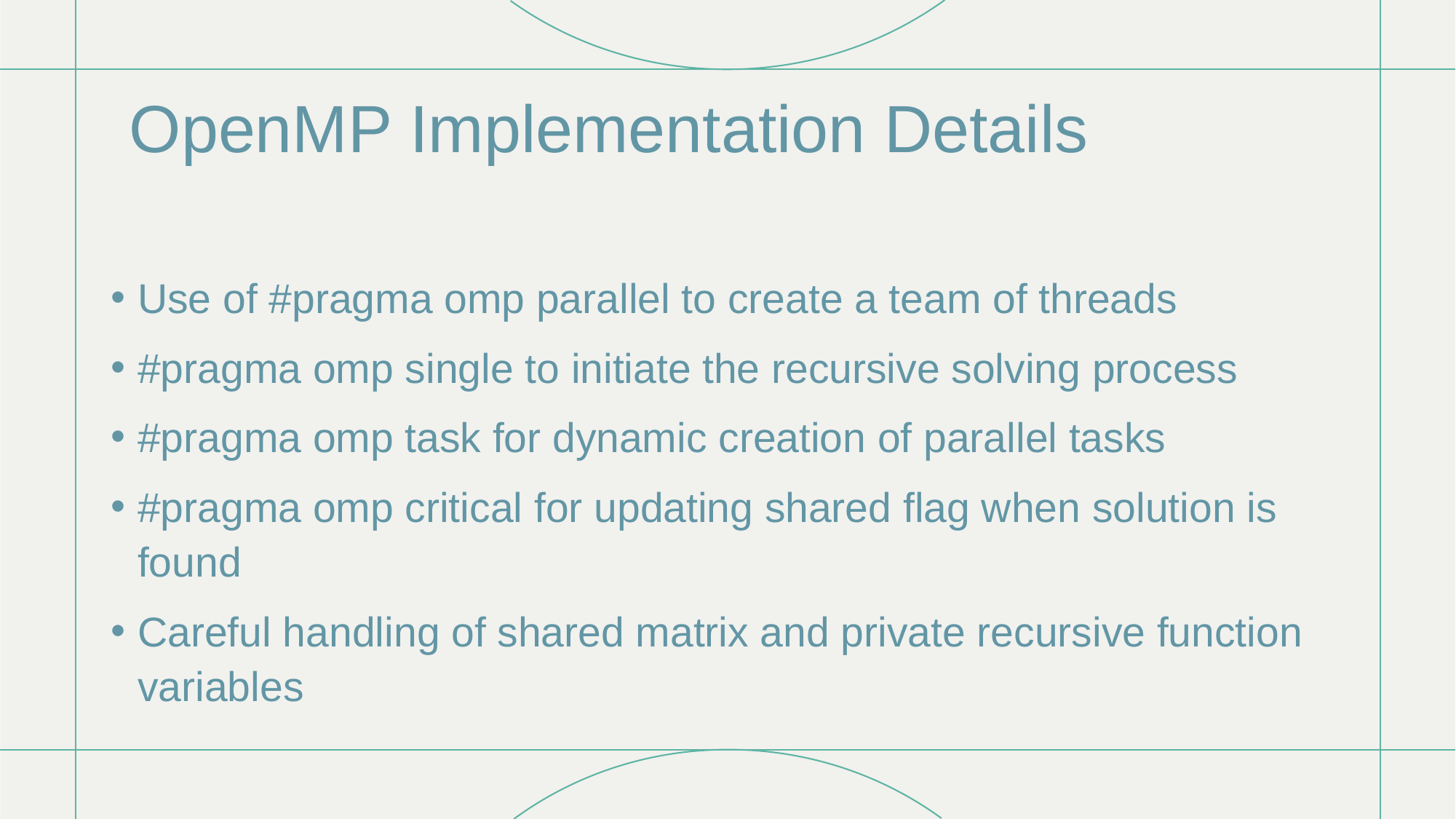

# OpenMP Implementation Details

Use of #pragma omp parallel to create a team of threads
#pragma omp single to initiate the recursive solving process
#pragma omp task for dynamic creation of parallel tasks
#pragma omp critical for updating shared flag when solution is found
Careful handling of shared matrix and private recursive function variables